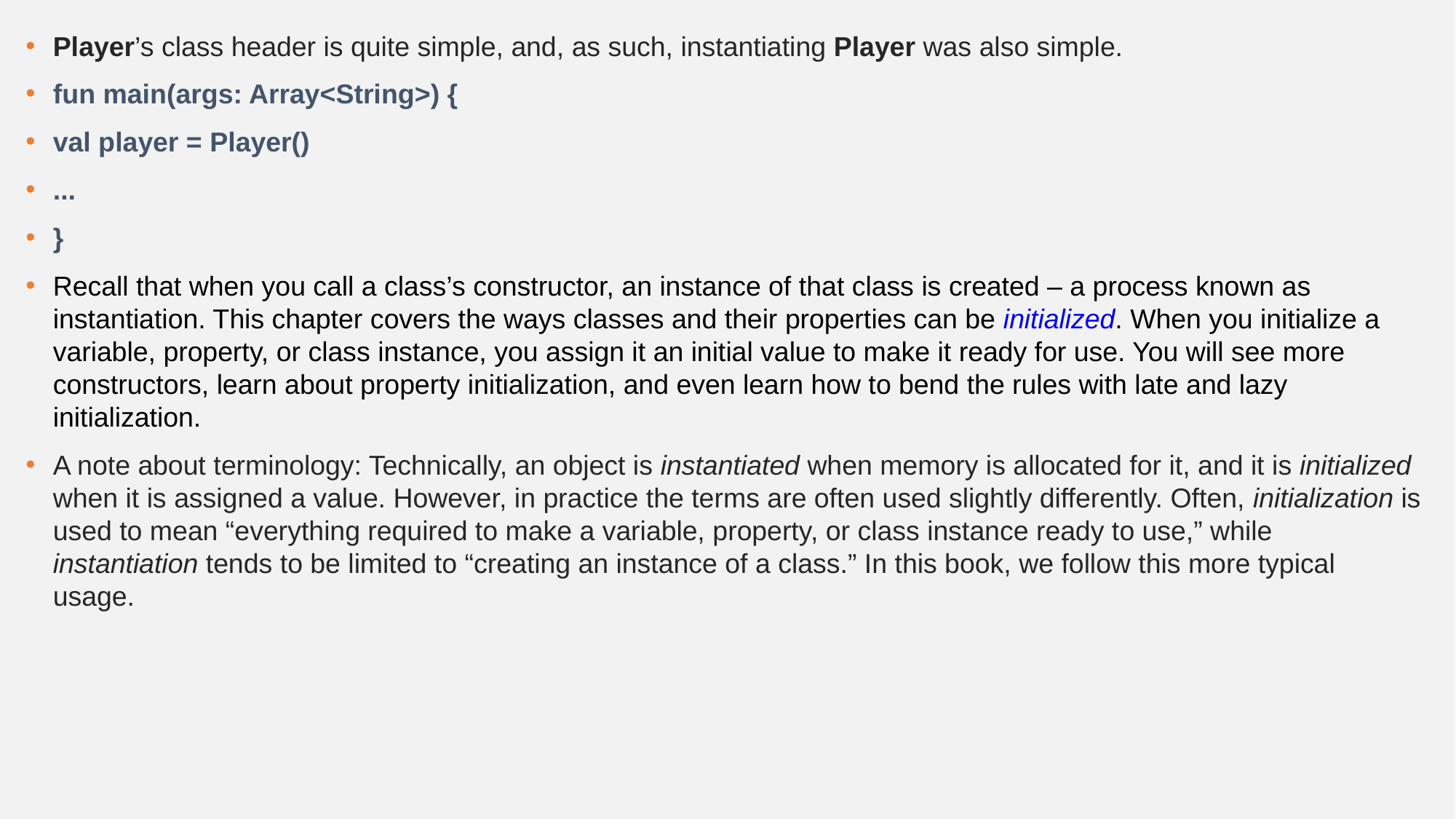

Player’s class header is quite simple, and, as such, instantiating Player was also simple.
fun main(args: Array<String>) {
val player = Player()
...
}
Recall that when you call a class’s constructor, an instance of that class is created – a process known as instantiation. This chapter covers the ways classes and their properties can be initialized. When you initialize a variable, property, or class instance, you assign it an initial value to make it ready for use. You will see more constructors, learn about property initialization, and even learn how to bend the rules with late and lazy initialization.
A note about terminology: Technically, an object is instantiated when memory is allocated for it, and it is initialized when it is assigned a value. However, in practice the terms are often used slightly differently. Often, initialization is used to mean “everything required to make a variable, property, or class instance ready to use,” while instantiation tends to be limited to “creating an instance of a class.” In this book, we follow this more typical usage.